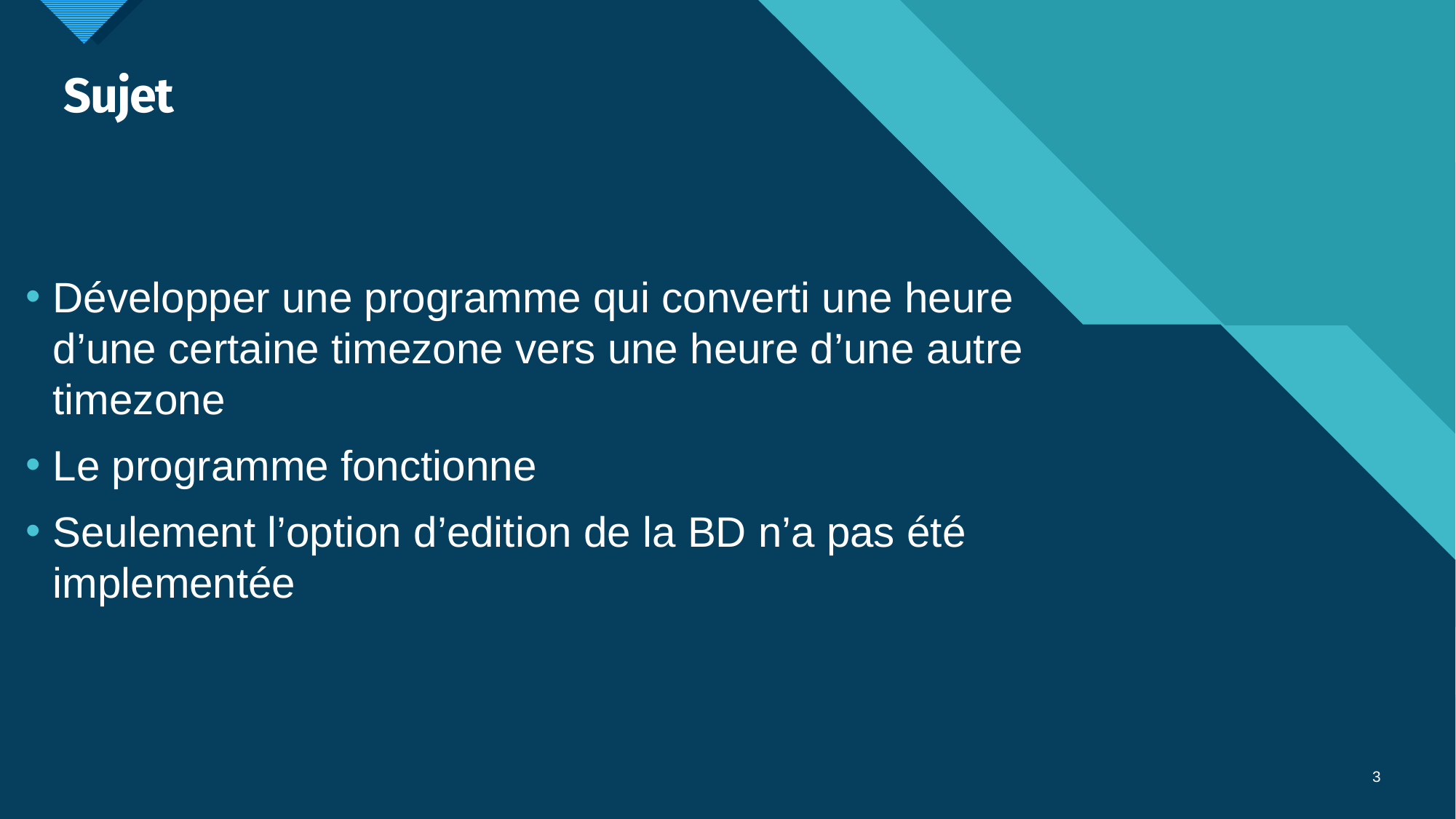

# Sujet
Développer une programme qui converti une heure d’une certaine timezone vers une heure d’une autre timezone
Le programme fonctionne
Seulement l’option d’edition de la BD n’a pas été implementée
3